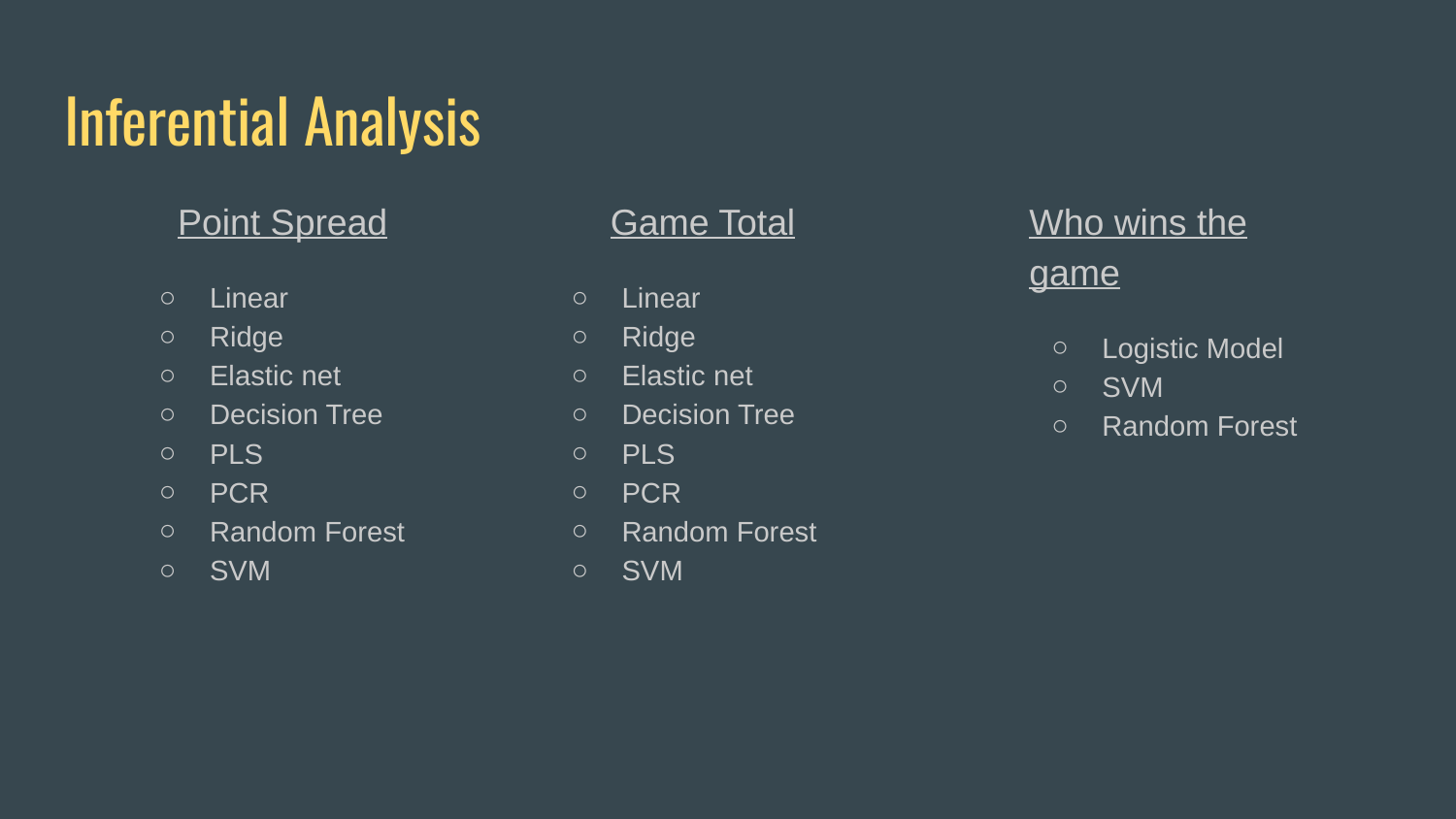

# Inferential Analysis
    Point Spread
Linear
Ridge
Elastic net
Decision Tree
PLS
PCR
Random Forest
SVM
      Game Total
Linear
Ridge
Elastic net
Decision Tree
PLS
PCR
Random Forest
SVM

Who wins the game
Logistic Model
SVM
Random Forest